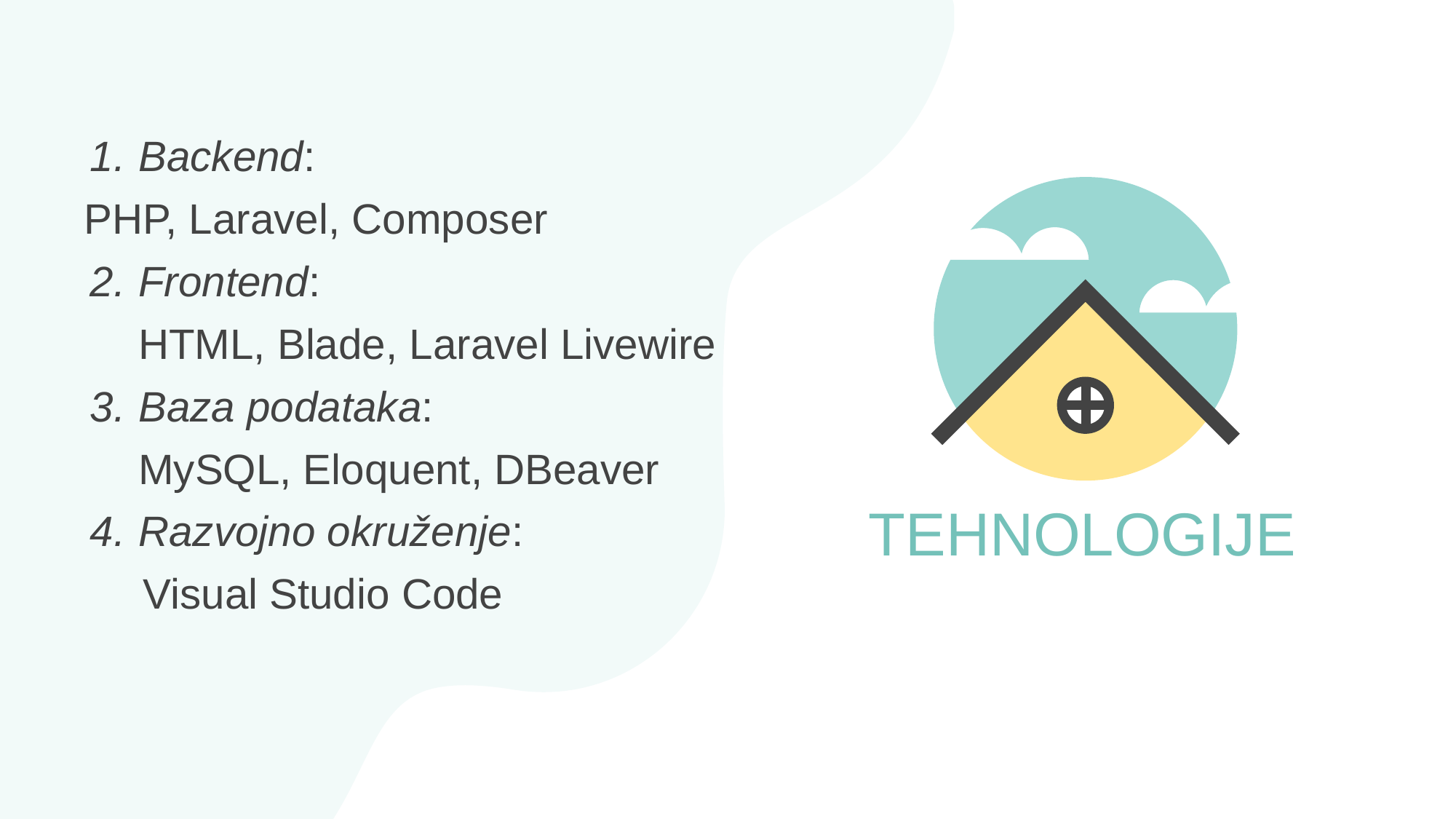

# Backend:
PHP, Laravel, Composer
Frontend:
HTML, Blade, Laravel Livewire
Baza podataka:
MySQL, Eloquent, DBeaver
Razvojno okruženje:
     Visual Studio Code

TEHNOLOGIJE